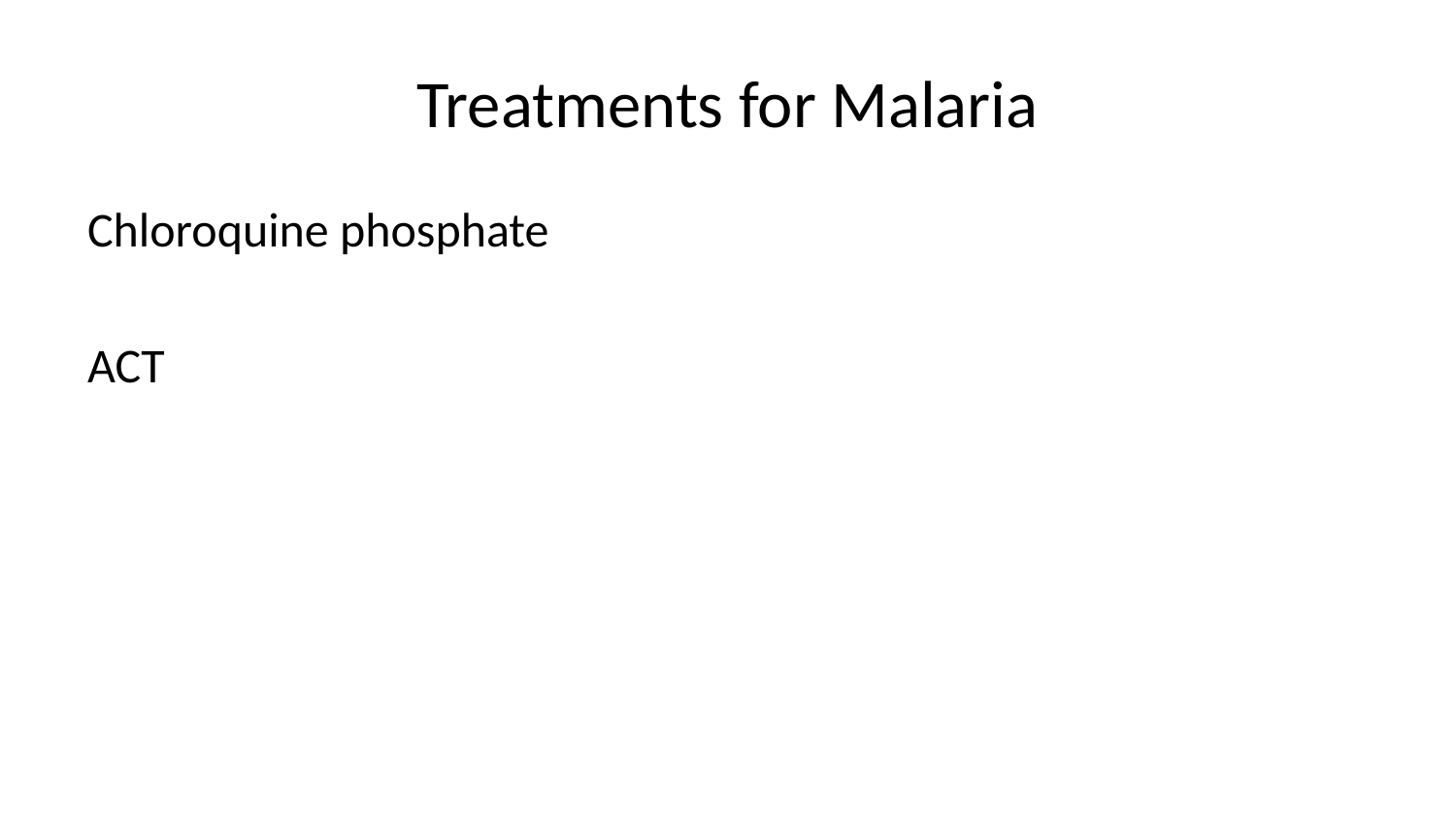

# Treatments for Malaria
Chloroquine phosphate

ACT